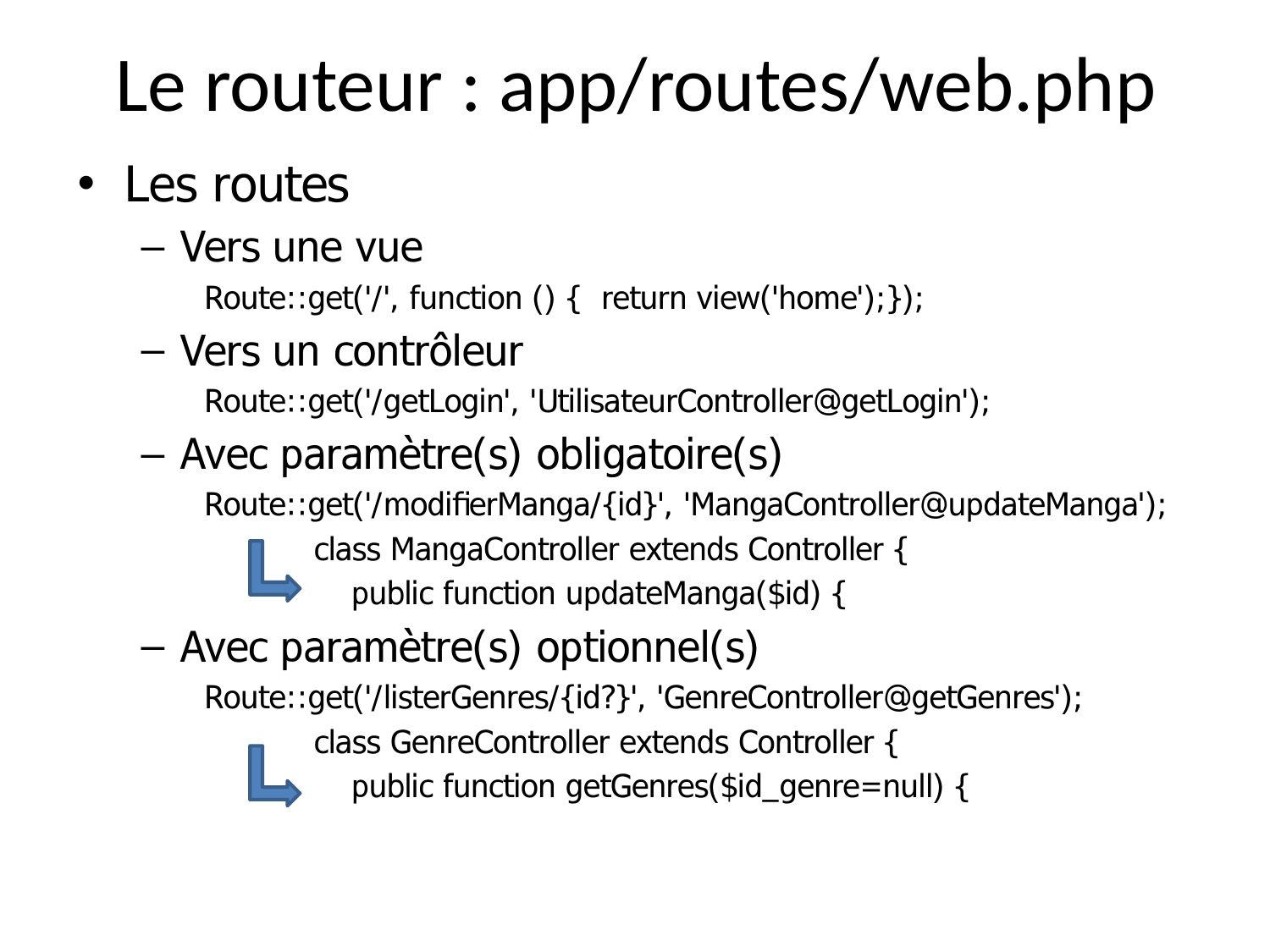

# Le routeur : app/routes/web.php
Les routes
Vers une vue
Route::get('/', function () {  return view('home');});
Vers un contrôleur
Route::get('/getLogin', 'UtilisateurController@getLogin');
Avec paramètre(s) obligatoire(s)
Route::get('/modifierManga/{id}', 'MangaController@updateManga');
class MangaController extends Controller {
public function updateManga($id) {
Avec paramètre(s) optionnel(s)
Route::get('/listerGenres/{id?}', 'GenreController@getGenres');
class GenreController extends Controller {
public function getGenres($id_genre=null) {